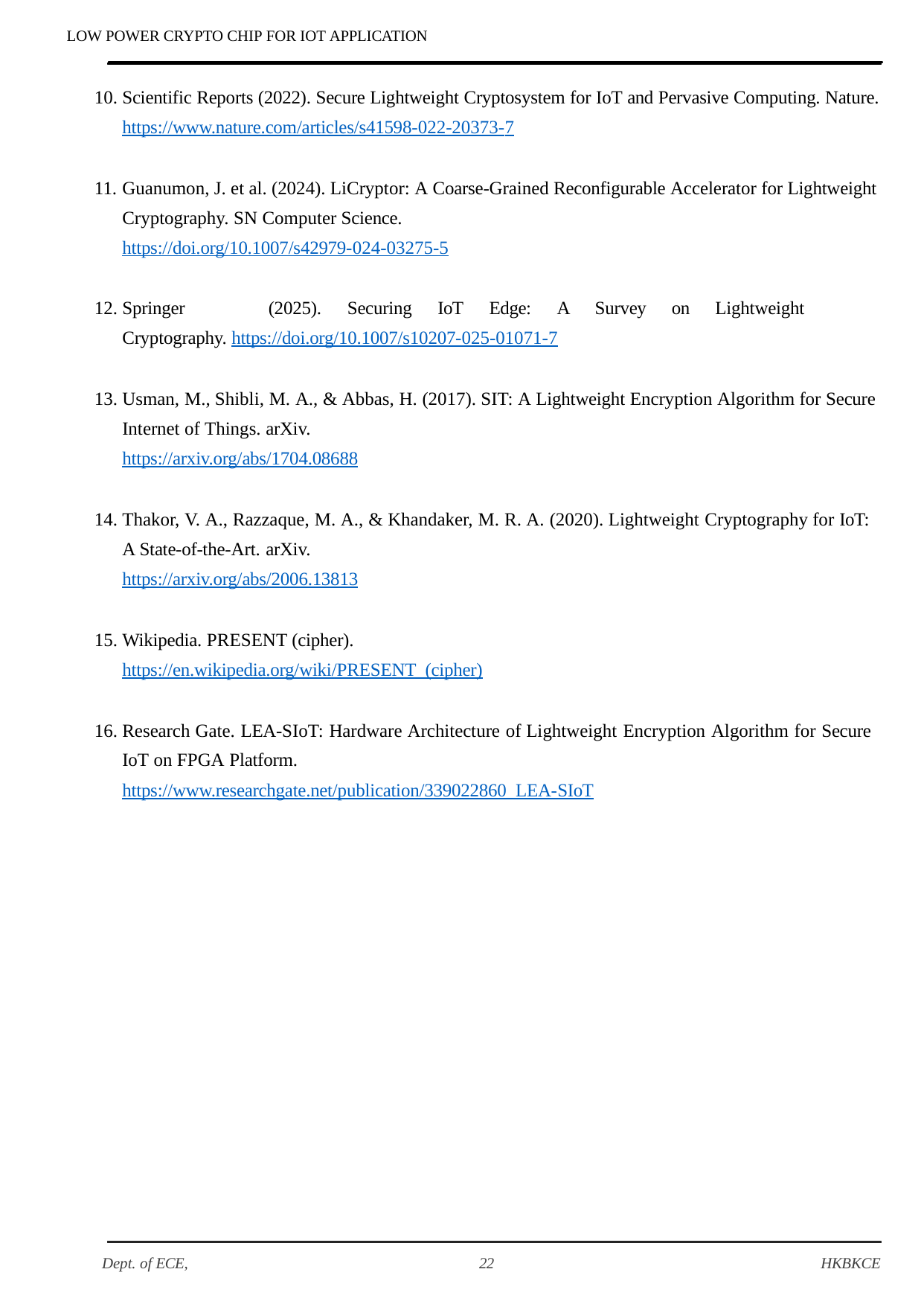

LOW POWER CRYPTO CHIP FOR IOT APPLICATION

Scientific Reports (2022). Secure Lightweight Cryptosystem for IoT and Pervasive Computing. Nature. https://www.nature.com/articles/s41598-022-20373-7

Guanumon, J. et al. (2024). LiCryptor: A Coarse-Grained Reconfigurable Accelerator for Lightweight Cryptography. SN Computer Science.
https://doi.org/10.1007/s42979-024-03275-5

Springer	(2025).	Securing	IoT	Edge:	A	Survey	on	Lightweight	Cryptography. https://doi.org/10.1007/s10207-025-01071-7

Usman, M., Shibli, M. A., & Abbas, H. (2017). SIT: A Lightweight Encryption Algorithm for Secure Internet of Things. arXiv.
https://arxiv.org/abs/1704.08688

Thakor, V. A., Razzaque, M. A., & Khandaker, M. R. A. (2020). Lightweight Cryptography for IoT: A State-of-the-Art. arXiv.
https://arxiv.org/abs/2006.13813

Wikipedia. PRESENT (cipher). https://en.wikipedia.org/wiki/PRESENT_(cipher)

Research Gate. LEA-SIoT: Hardware Architecture of Lightweight Encryption Algorithm for Secure IoT on FPGA Platform.
https://www.researchgate.net/publication/339022860_LEA-SIoT

Dept. of ECE,
22
HKBKCE